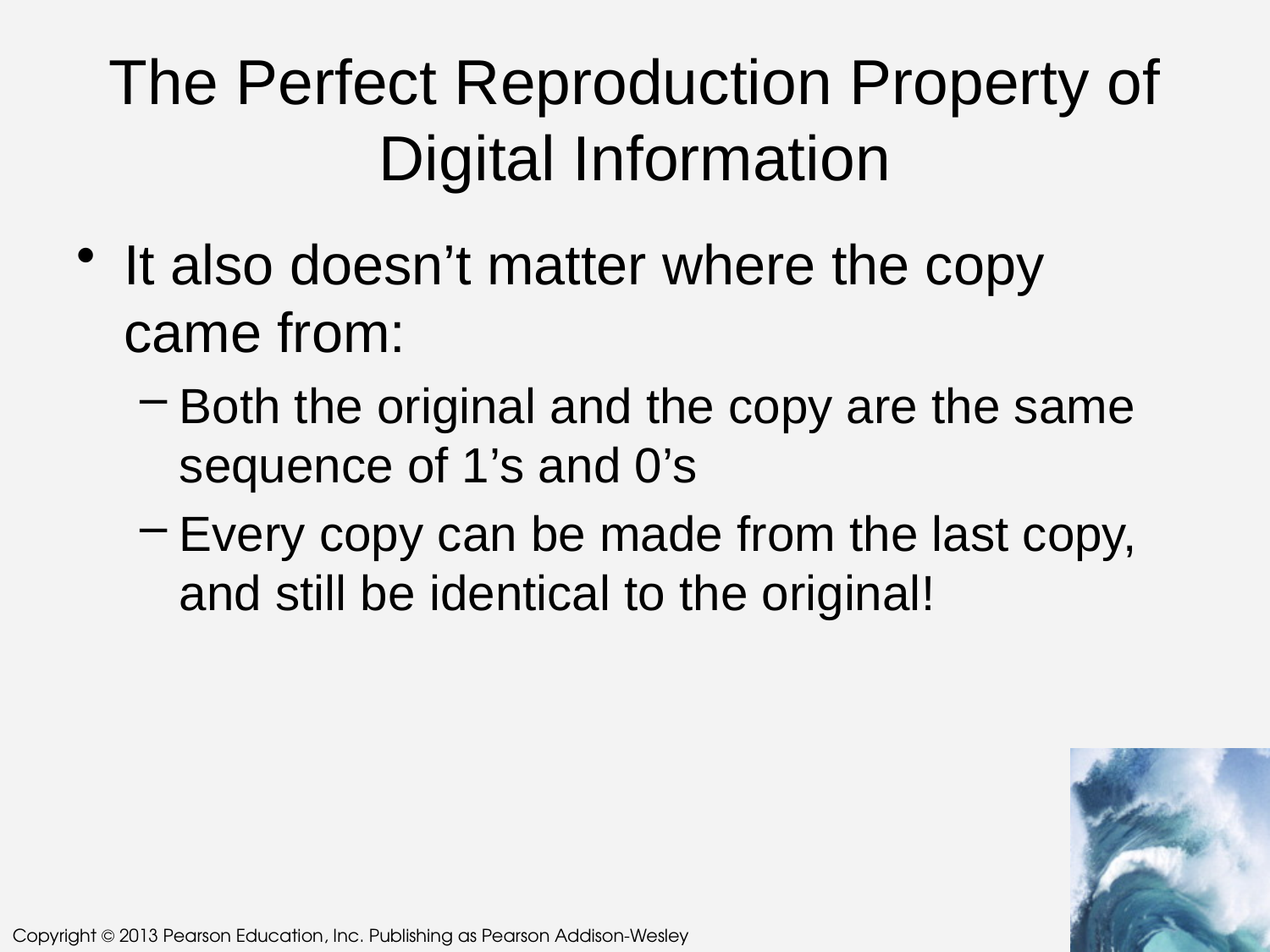

# The Perfect Reproduction Property of Digital Information
It also doesn’t matter where the copy came from:
Both the original and the copy are the same sequence of 1’s and 0’s
Every copy can be made from the last copy, and still be identical to the original!